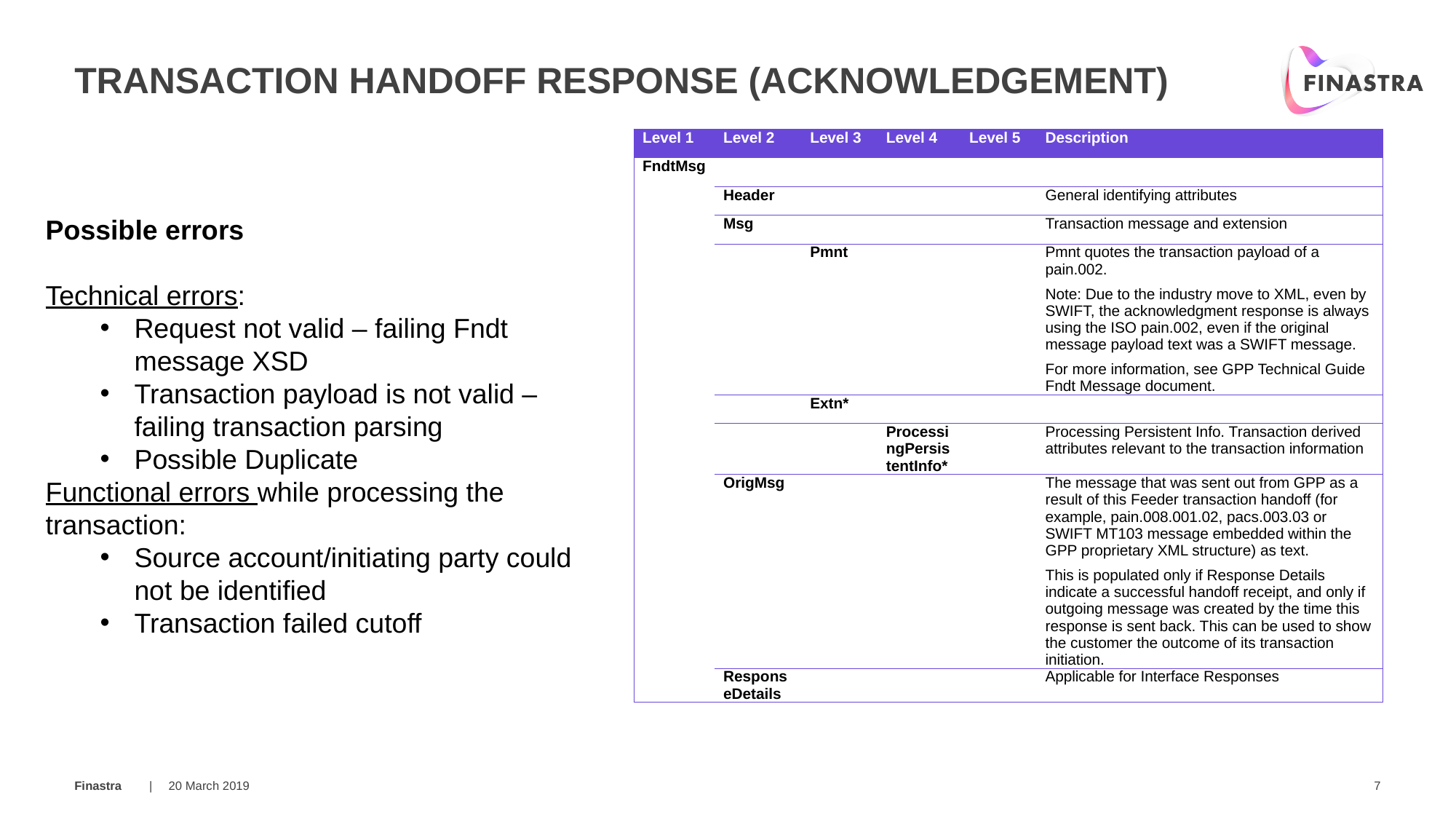

# Transaction handoff response (acknowledgement)

| Level 1 | Level 2 | Level 3 | Level 4 | Level 5 | Description |
| --- | --- | --- | --- | --- | --- |
| FndtMsg |  |  |  |  |  |
|  | Header |  |  |  | General identifying attributes |
|  | Msg |  |  |  | Transaction message and extension |
|  |  | Pmnt |  |  | Pmnt quotes the transaction payload of a pain.002. Note: Due to the industry move to XML, even by SWIFT, the acknowledgment response is always using the ISO pain.002, even if the original message payload text was a SWIFT message. For more information, see GPP Technical Guide Fndt Message document. |
|  |  | Extn\* |  |  |  |
|  |  |  | ProcessingPersistentInfo\* |  | Processing Persistent Info. Transaction derived attributes relevant to the transaction information |
|  | OrigMsg |  |  |  | The message that was sent out from GPP as a result of this Feeder transaction handoff (for example, pain.008.001.02, pacs.003.03 or SWIFT MT103 message embedded within the GPP proprietary XML structure) as text. This is populated only if Response Details indicate a successful handoff receipt, and only if outgoing message was created by the time this response is sent back. This can be used to show the customer the outcome of its transaction initiation. |
|  | ResponseDetails |  |  |  | Applicable for Interface Responses |
Possible errors

Technical errors:
Request not valid – failing Fndt message XSD
Transaction payload is not valid – failing transaction parsing
Possible Duplicate
Functional errors while processing the transaction:
Source account/initiating party could not be identified
Transaction failed cutoff
20 March 2019
7